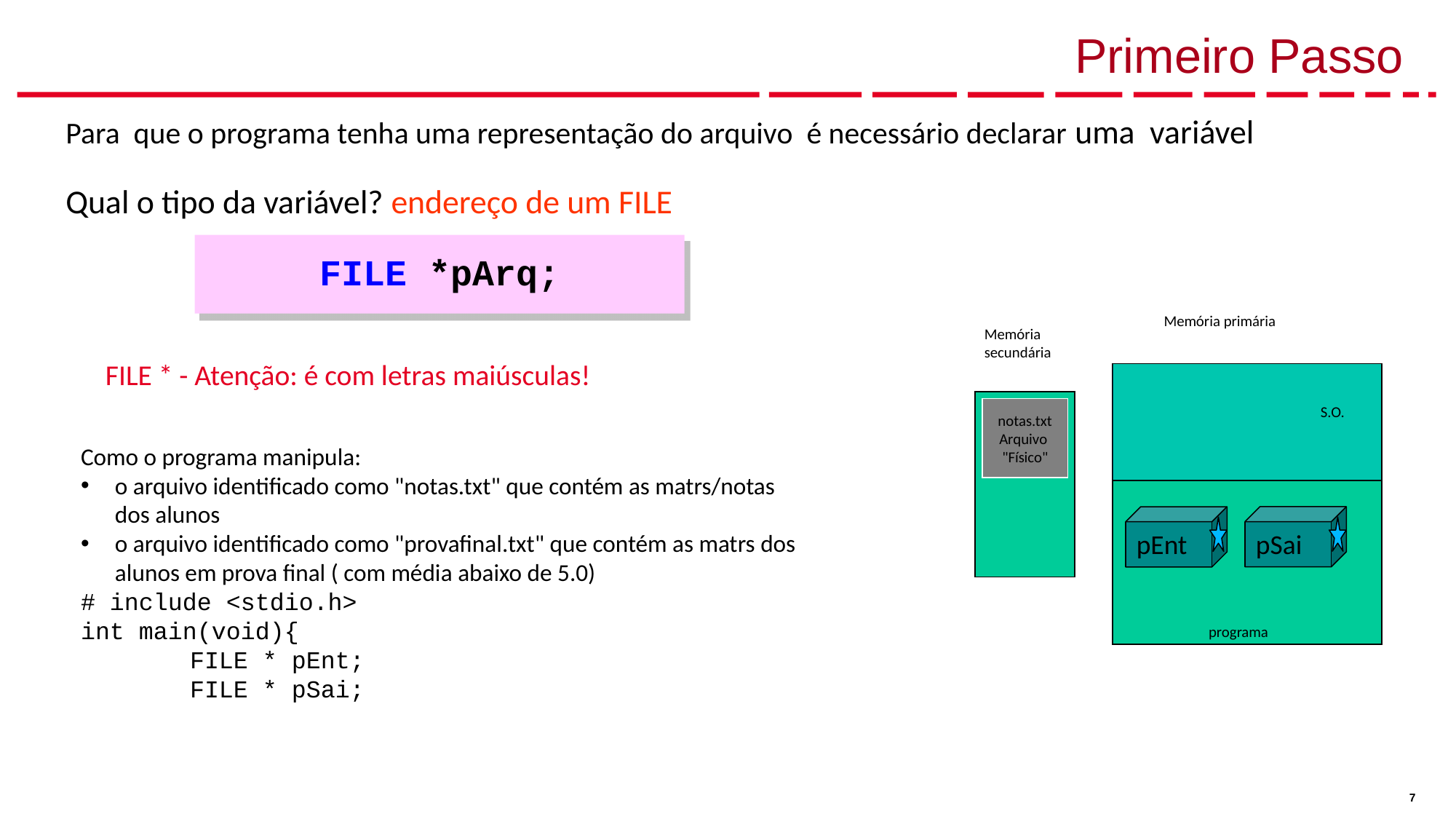

# Primeiro Passo
Para  que o programa tenha uma representação do arquivo  é necessário declarar uma  variável

Qual o tipo da variável? endereço de um FILE

FILE * - Atenção: é com letras maiúsculas!

FILE *pArq;
Memória primária
Memória
secundária

Descritor de
Arquivo
(FILE)
S.O.
notas.txt
Arquivo
"Físico"
programa
pSai

pEnt

Como o programa manipula:
o arquivo identificado como "notas.txt" que contém as matrs/notas dos alunos
o arquivo identificado como "provafinal.txt" que contém as matrs dos alunos em prova final ( com média abaixo de 5.0)
# include <stdio.h>
int main(void){
	FILE * pEnt;
	FILE * pSai;